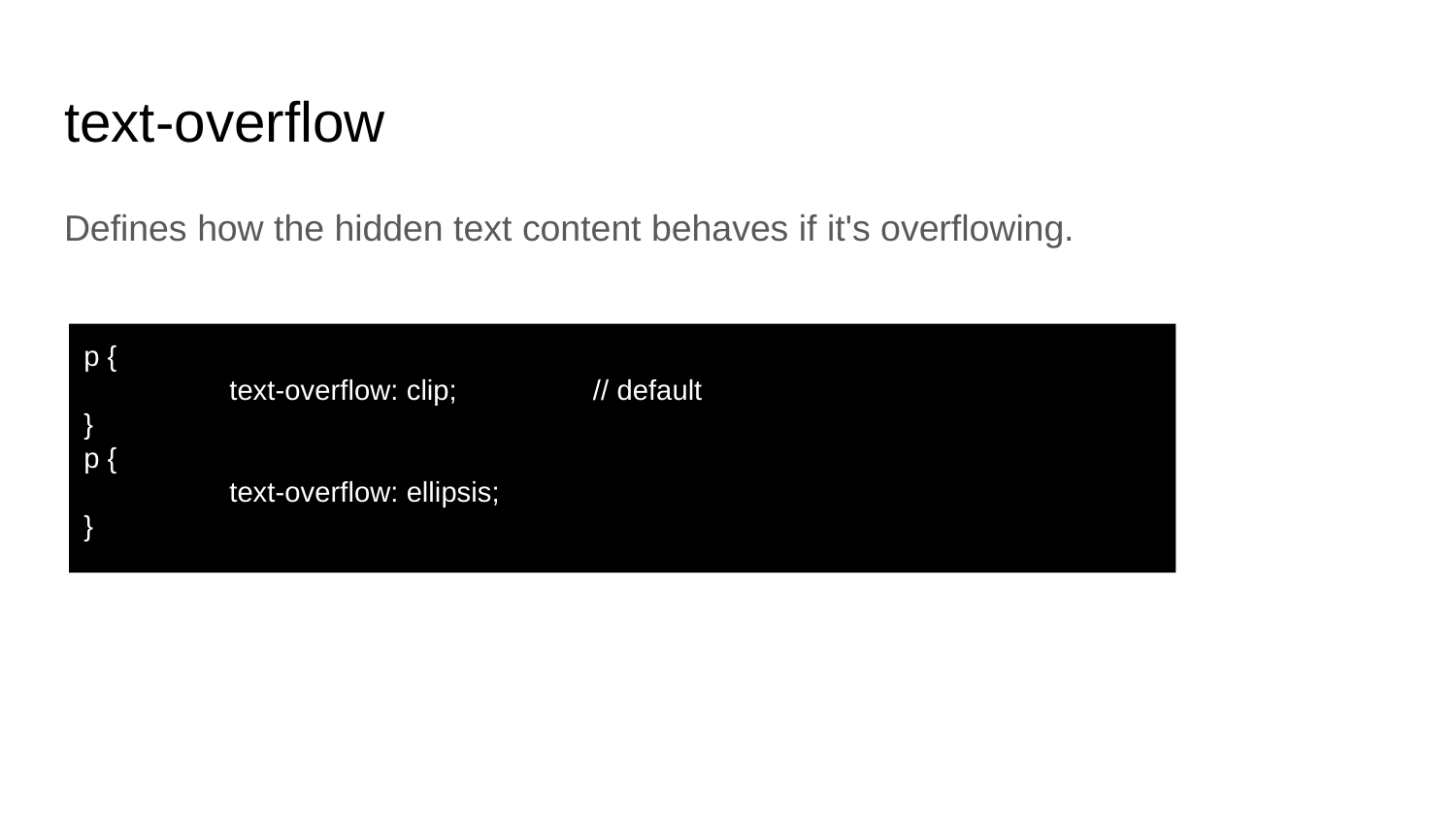

# text-overflow
Defines how the hidden text content behaves if it's overflowing.
p {
	text-overflow: clip;                 // default
}
p {
	text-overflow: ellipsis;
}